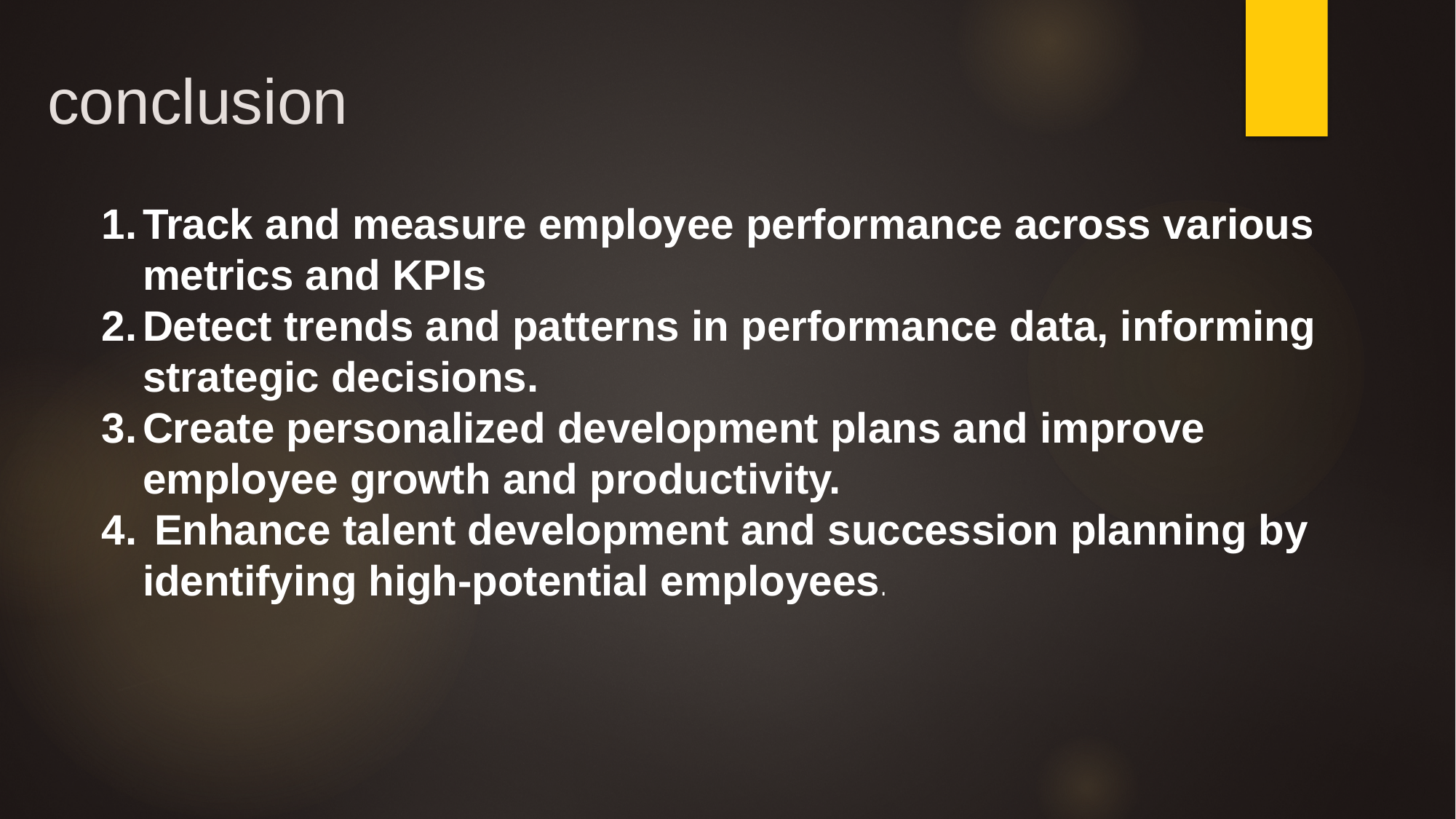

# conclusion
Track and measure employee performance across various metrics and KPIs
Detect trends and patterns in performance data, informing strategic decisions.
Create personalized development plans and improve employee growth and productivity.
 Enhance talent development and succession planning by identifying high-potential employees.